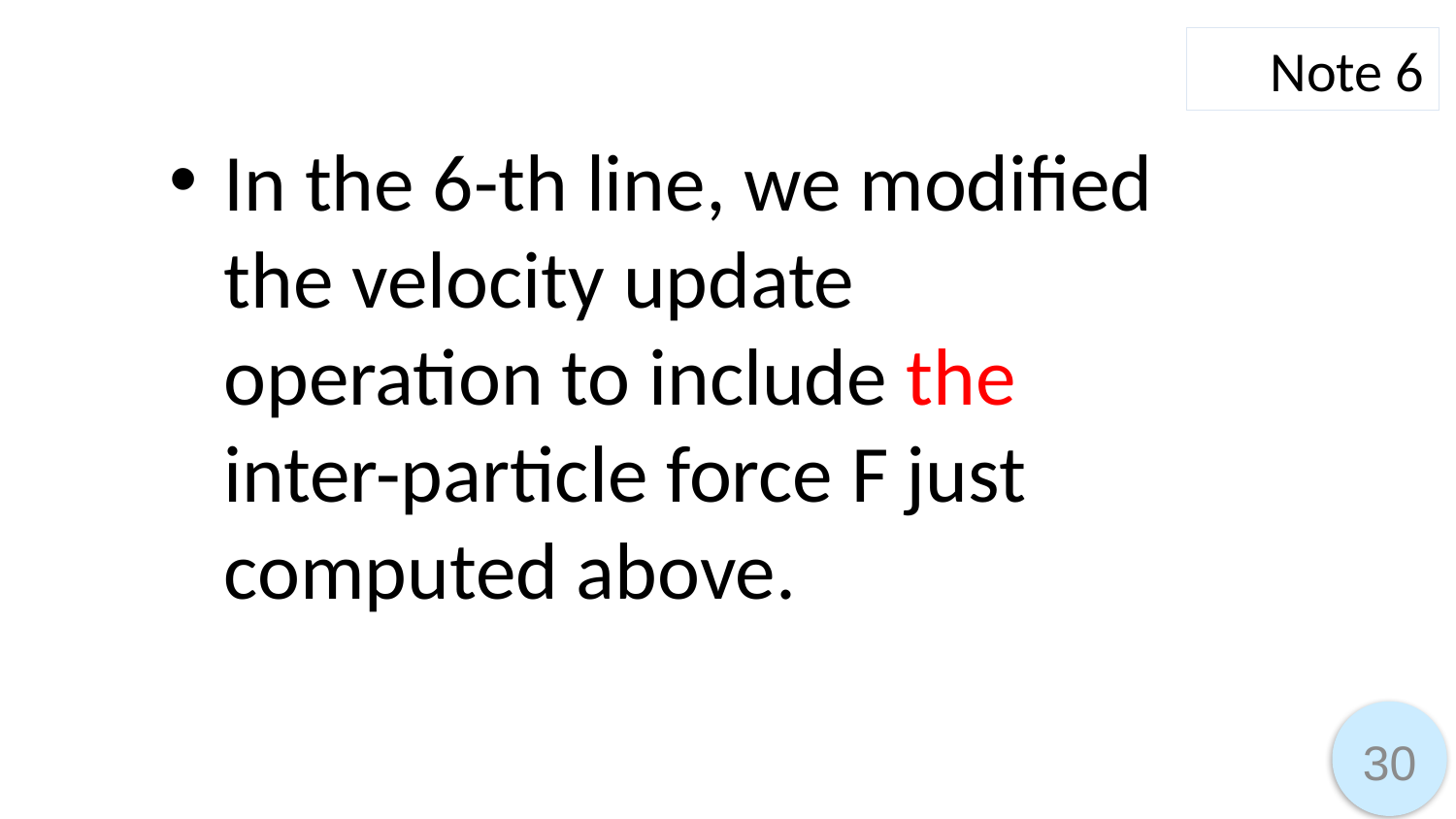

Note 6
In the 6-th line, we modified the velocity update operation to include the inter-particle force F just computed above.
30